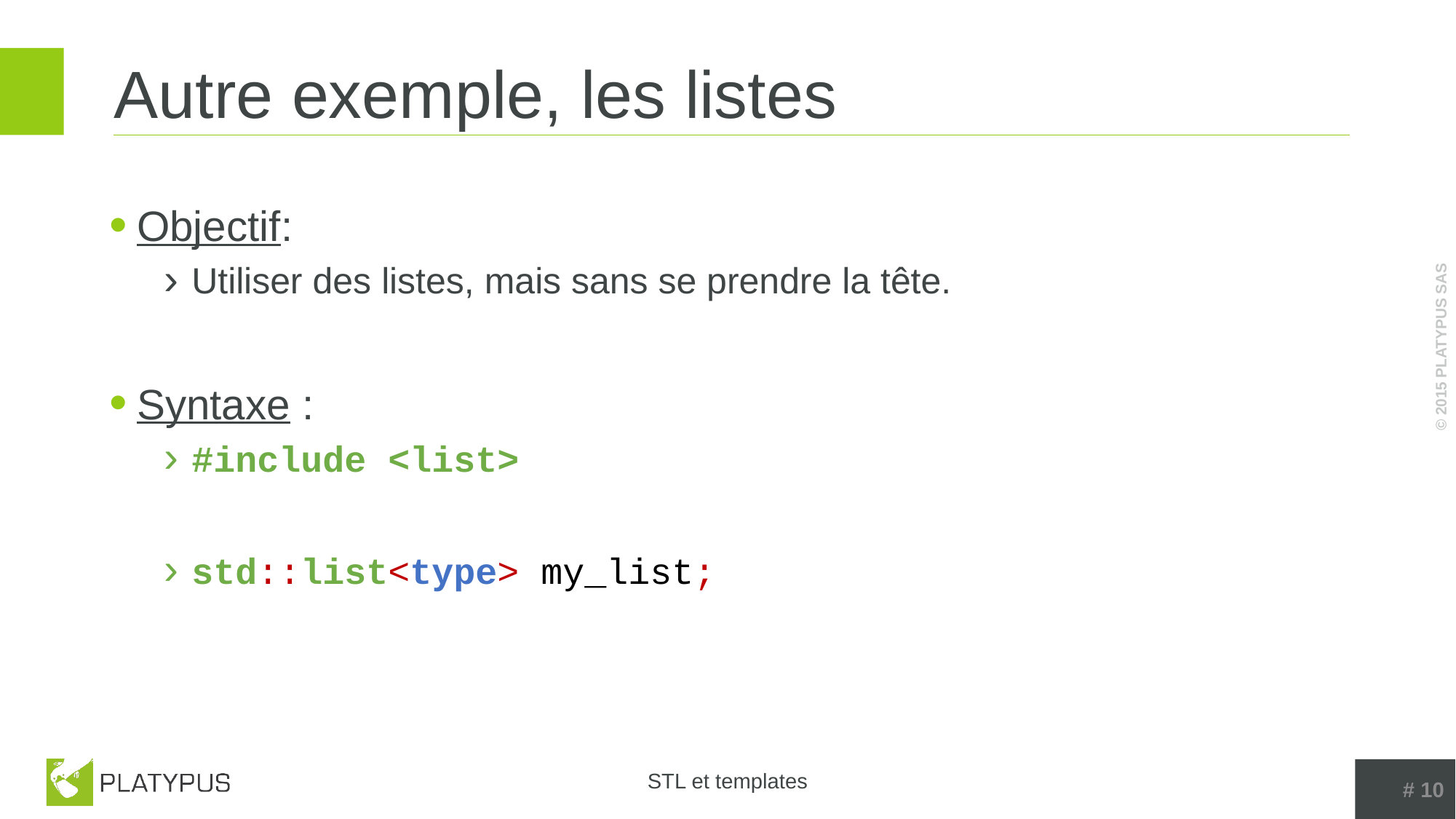

# Autre exemple, les listes
Objectif:
Utiliser des listes, mais sans se prendre la tête.

Syntaxe :
#include <list>

std::list<type> my_list;

# 10
STL et templates